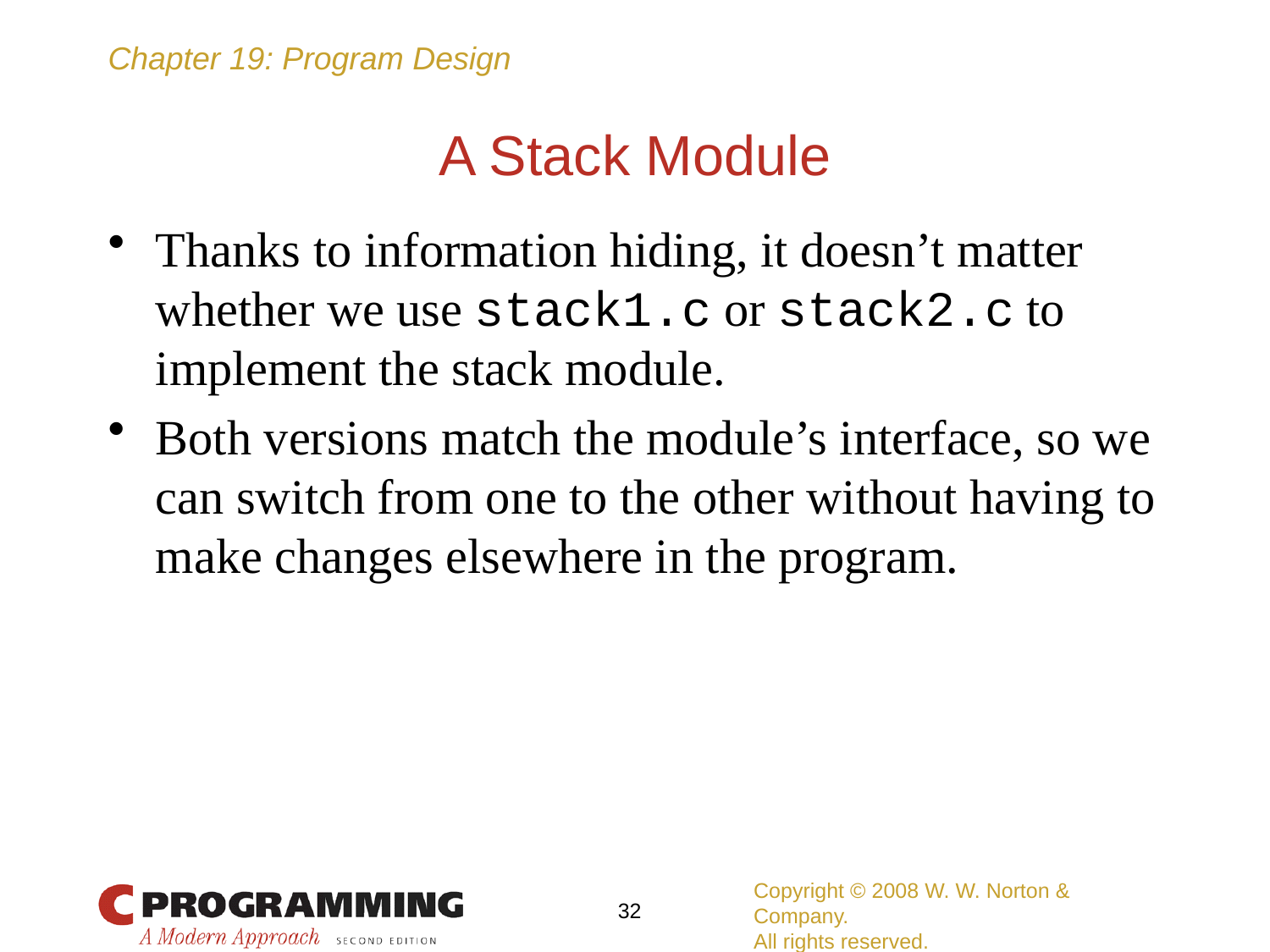

# A Stack Module
Thanks to information hiding, it doesn’t matter whether we use stack1.c or stack2.c to implement the stack module.
Both versions match the module’s interface, so we can switch from one to the other without having to make changes elsewhere in the program.
Copyright © 2008 W. W. Norton & Company.
All rights reserved.
32